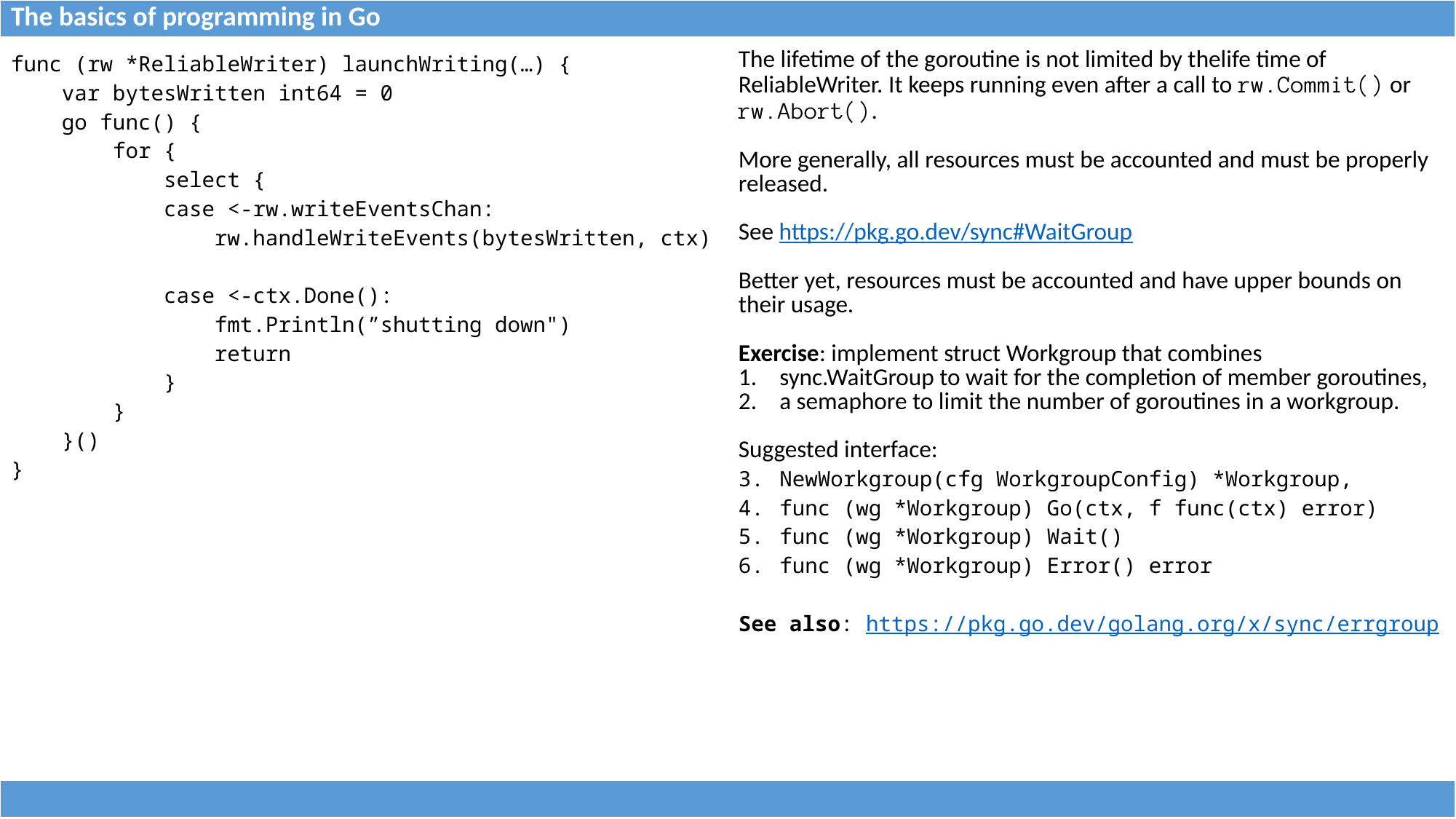

| The basics of programming in Go |
| --- |
| func (rw \*ReliableWriter) launchWriting(…) { var bytesWritten int64 = 0 go func() { for { select { case <-rw.writeEventsChan: rw.handleWriteEvents(bytesWritten, ctx) case <-ctx.Done(): fmt.Println(”shutting down") return } } }() } | The lifetime of the goroutine is not limited by thelife time of ReliableWriter. It keeps running even after a call to rw.Commit() or rw.Abort(). More generally, all resources must be accounted and must be properly released. See https://pkg.go.dev/sync#WaitGroup Better yet, resources must be accounted and have upper bounds on their usage. Exercise: implement struct Workgroup that combines sync.WaitGroup to wait for the completion of member goroutines, a semaphore to limit the number of goroutines in a workgroup. Suggested interface: NewWorkgroup(cfg WorkgroupConfig) \*Workgroup, func (wg \*Workgroup) Go(ctx, f func(ctx) error) func (wg \*Workgroup) Wait() func (wg \*Workgroup) Error() error See also: https://pkg.go.dev/golang.org/x/sync/errgroup |
| --- | --- |
|  |
| --- |